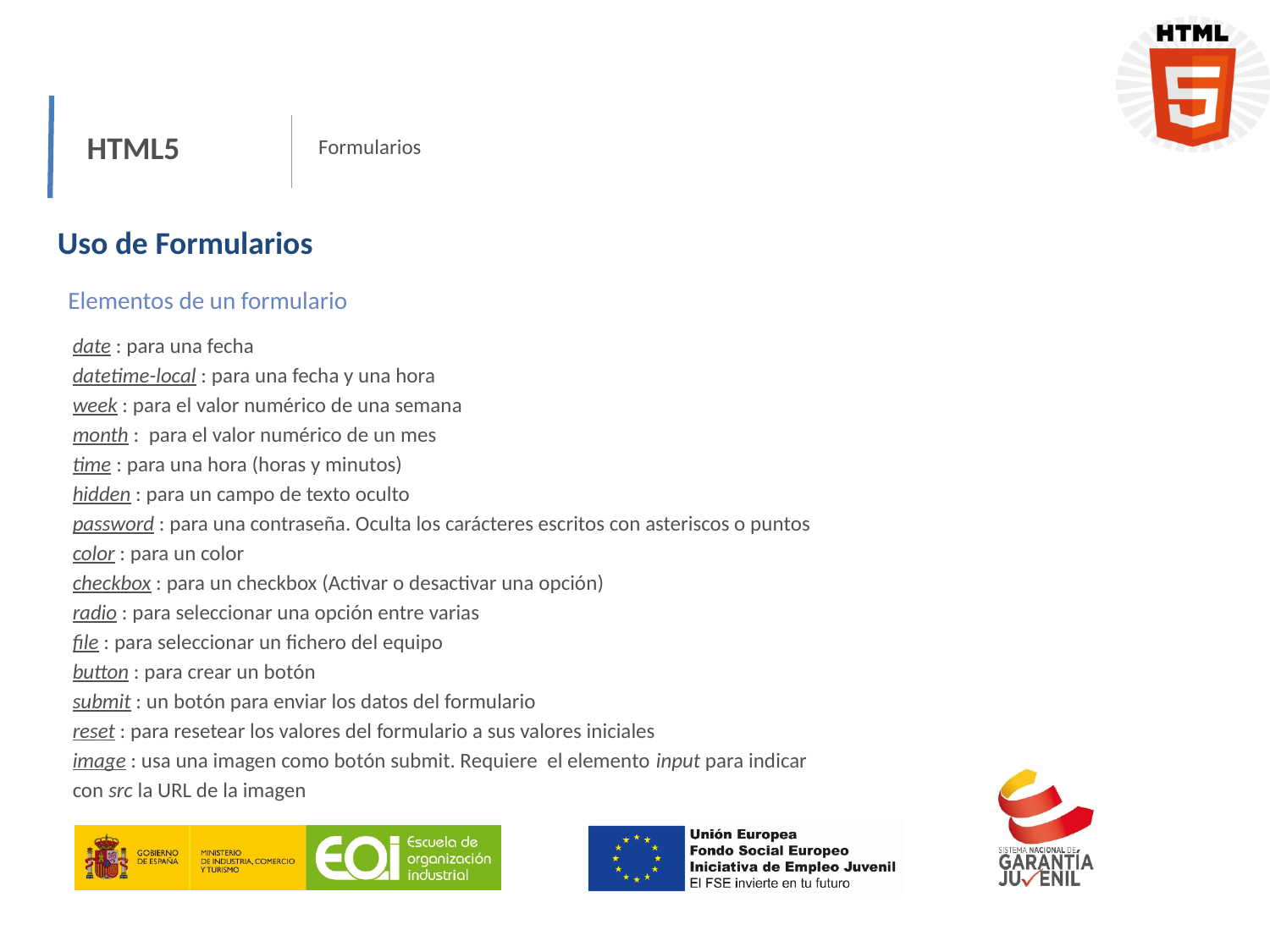

HTML5
Formularios
Uso de Formularios
Elementos de un formulario
date : para una fecha
datetime-local : para una fecha y una hora
week : para el valor numérico de una semana
month :  para el valor numérico de un mes
time : para una hora (horas y minutos)
hidden : para un campo de texto oculto
password : para una contraseña. Oculta los carácteres escritos con asteriscos o puntos
color : para un color
checkbox : para un checkbox (Activar o desactivar una opción)
radio : para seleccionar una opción entre varias
file : para seleccionar un fichero del equipo
button : para crear un botón
submit : un botón para enviar los datos del formulario
reset : para resetear los valores del formulario a sus valores iniciales
image : usa una imagen como botón submit. Requiere  el elemento input para indicar
con src la URL de la imagen